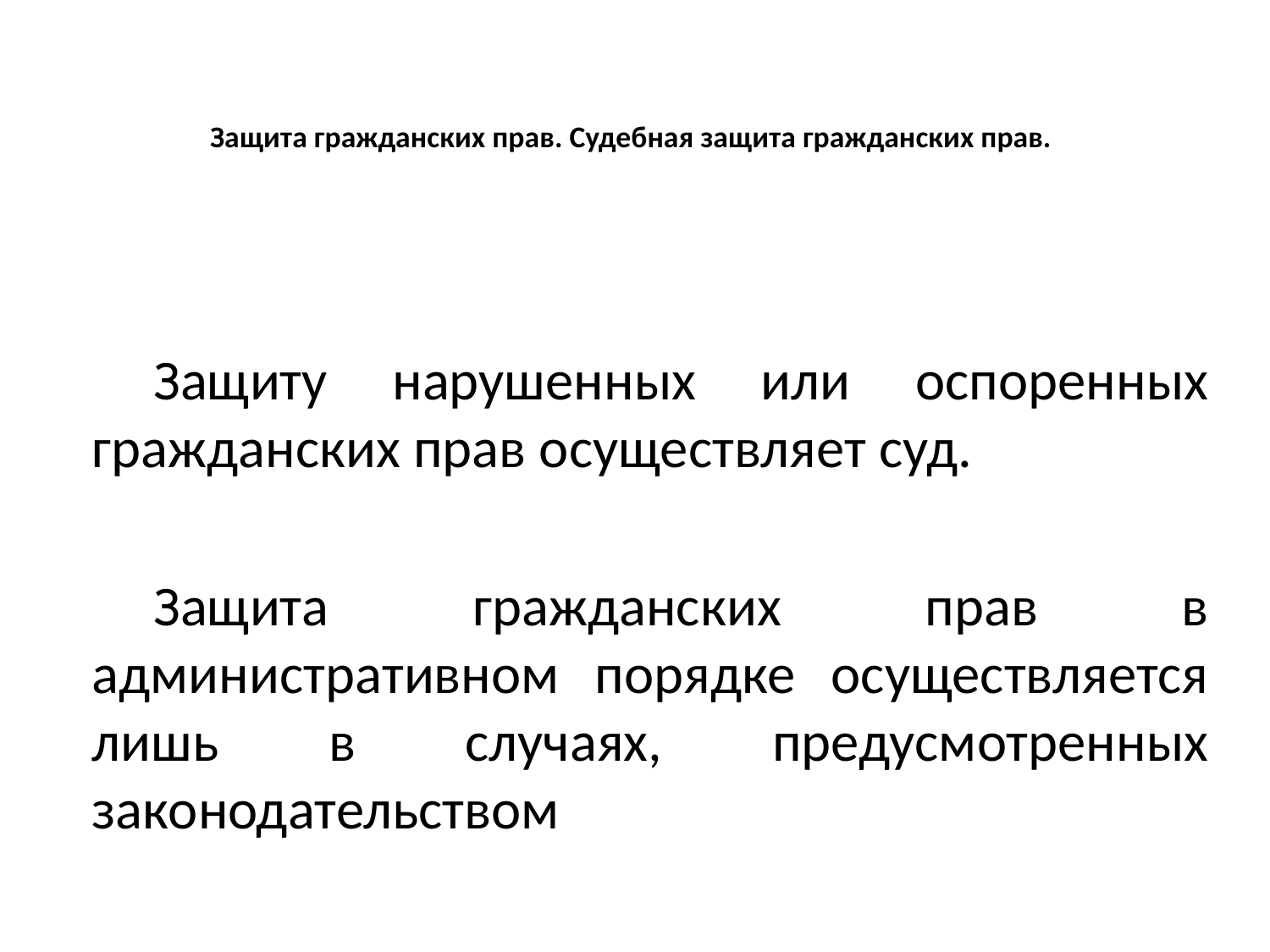

# Защита гражданских прав. Судебная защита гражданских прав.
Защиту нарушенных или оспоренных гражданских прав осуществляет суд.

Защита гражданских прав в административном порядке осуществляется лишь в случаях, предусмотренных законодательством